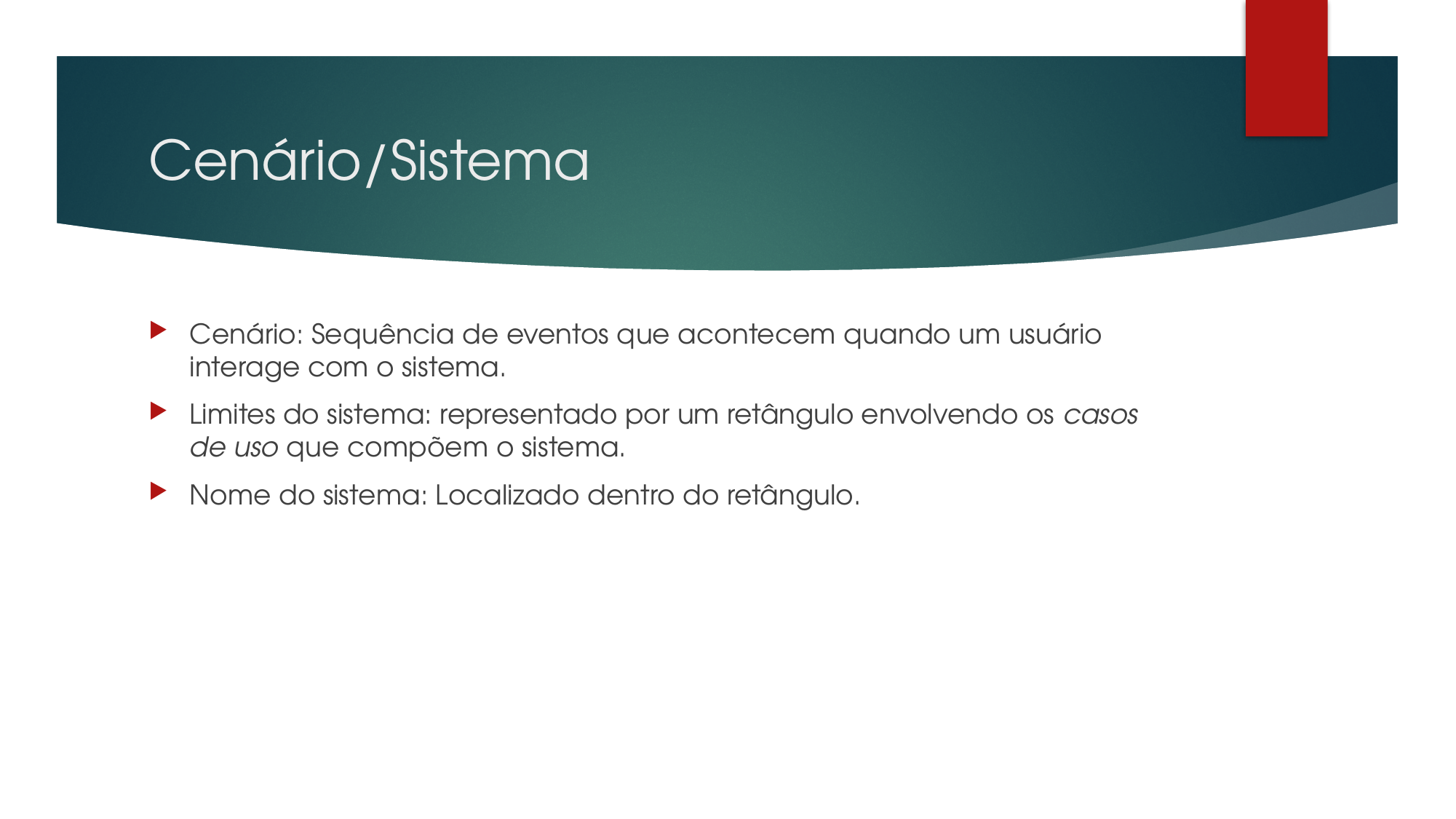

# Cenário/Sistema
Cenário: Sequência de eventos que acontecem quando um usuário interage com o sistema.
Limites do sistema: representado por um retângulo envolvendo os casos de uso que compõem o sistema.
Nome do sistema: Localizado dentro do retângulo.